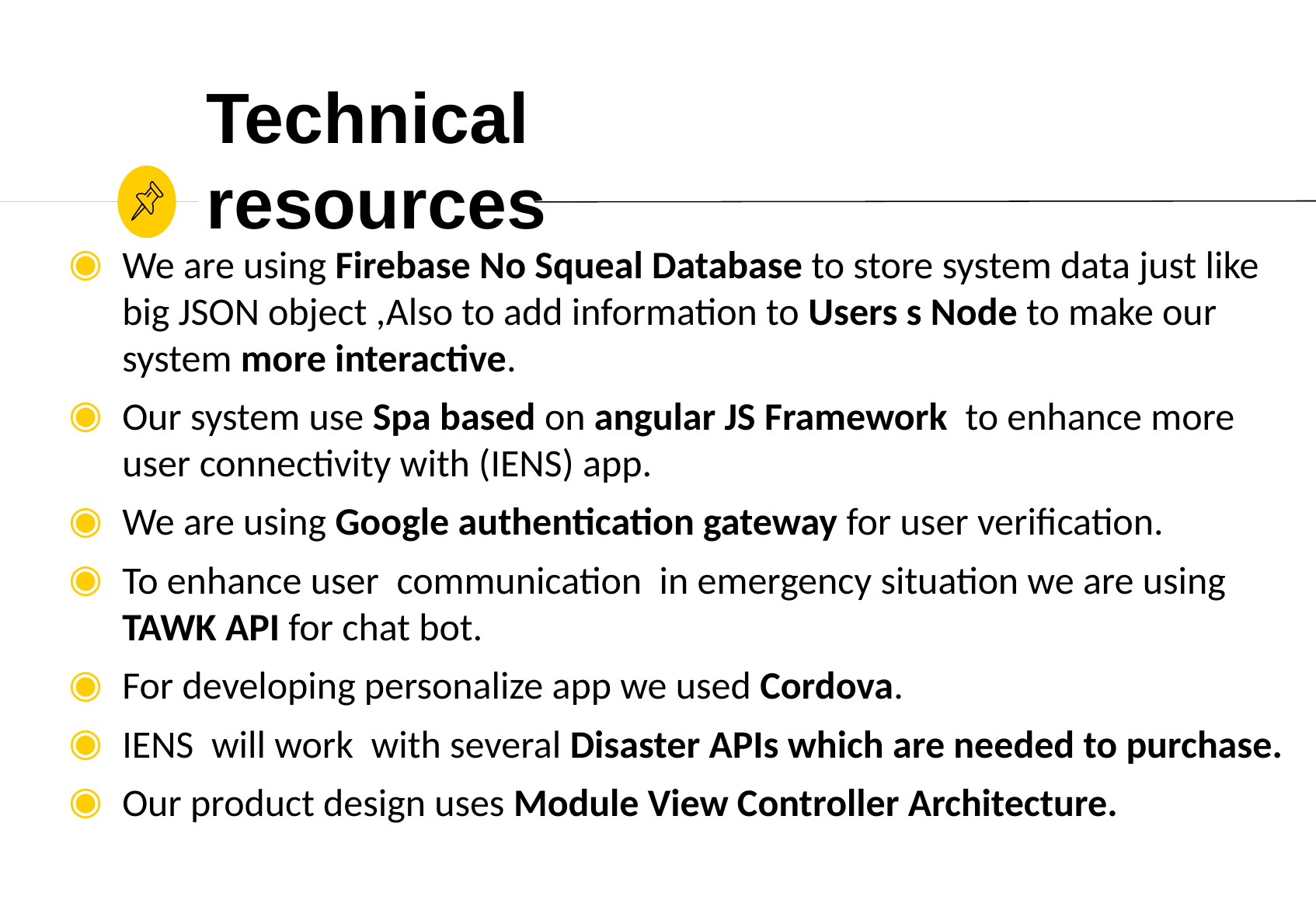

# Technical resources

We are using Firebase No Squeal Database to store system data just like big JSON object ,Also to add information to Users s Node to make our system more interactive.
Our system use Spa based on angular JS Framework  to enhance more user connectivity with (IENS) app.
We are using Google authentication gateway for user verification.
To enhance user  communication  in emergency situation we are using TAWK API for chat bot.
For developing personalize app we used Cordova.
IENS  will work  with several Disaster APIs which are needed to purchase.
Our product design uses Module View Controller Architecture.